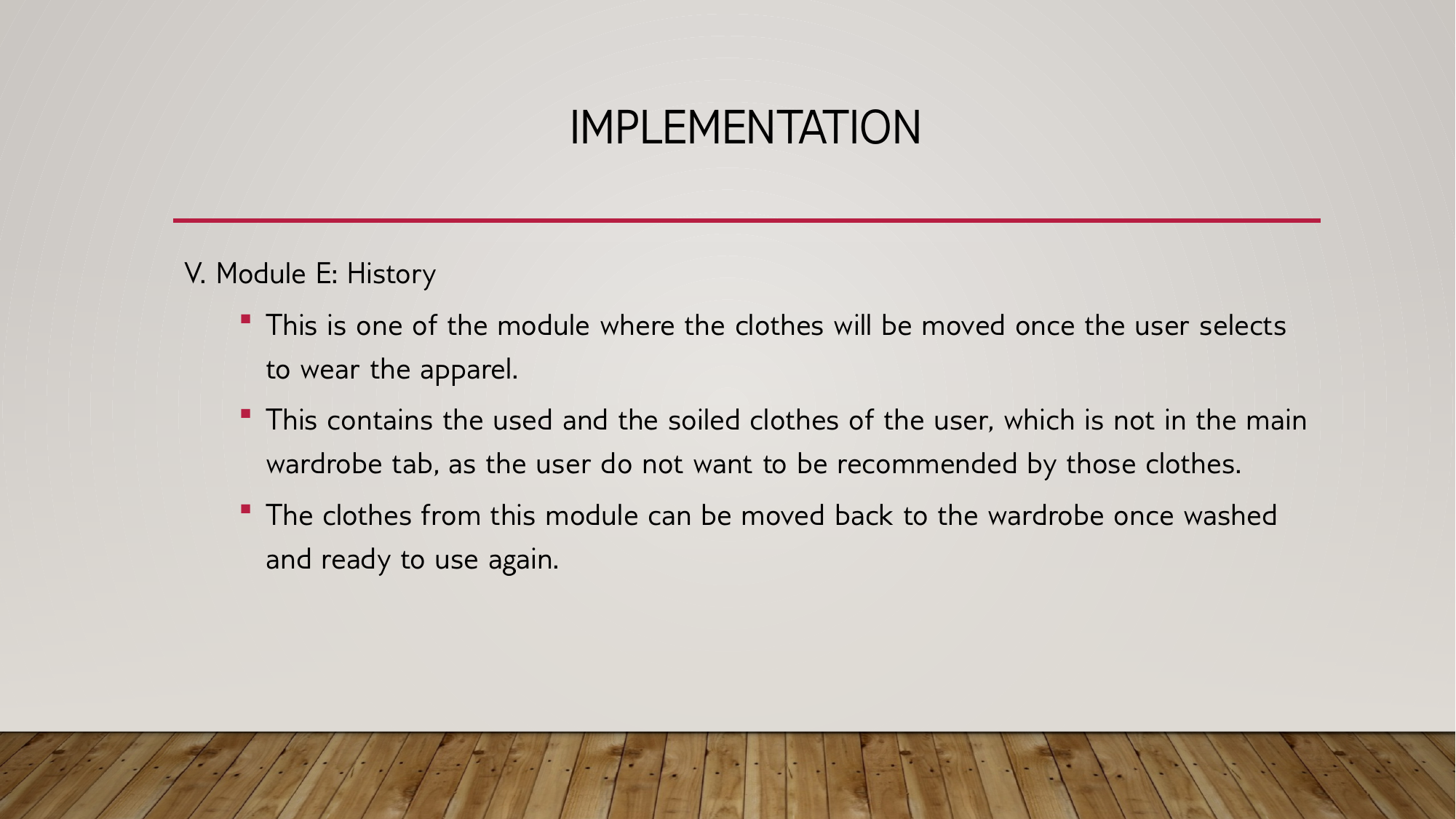

# Implementation
V. Module E: History
This is one of the module where the clothes will be moved once the user selects to wear the apparel.
This contains the used and the soiled clothes of the user, which is not in the main wardrobe tab, as the user do not want to be recommended by those clothes.
The clothes from this module can be moved back to the wardrobe once washed and ready to use again.